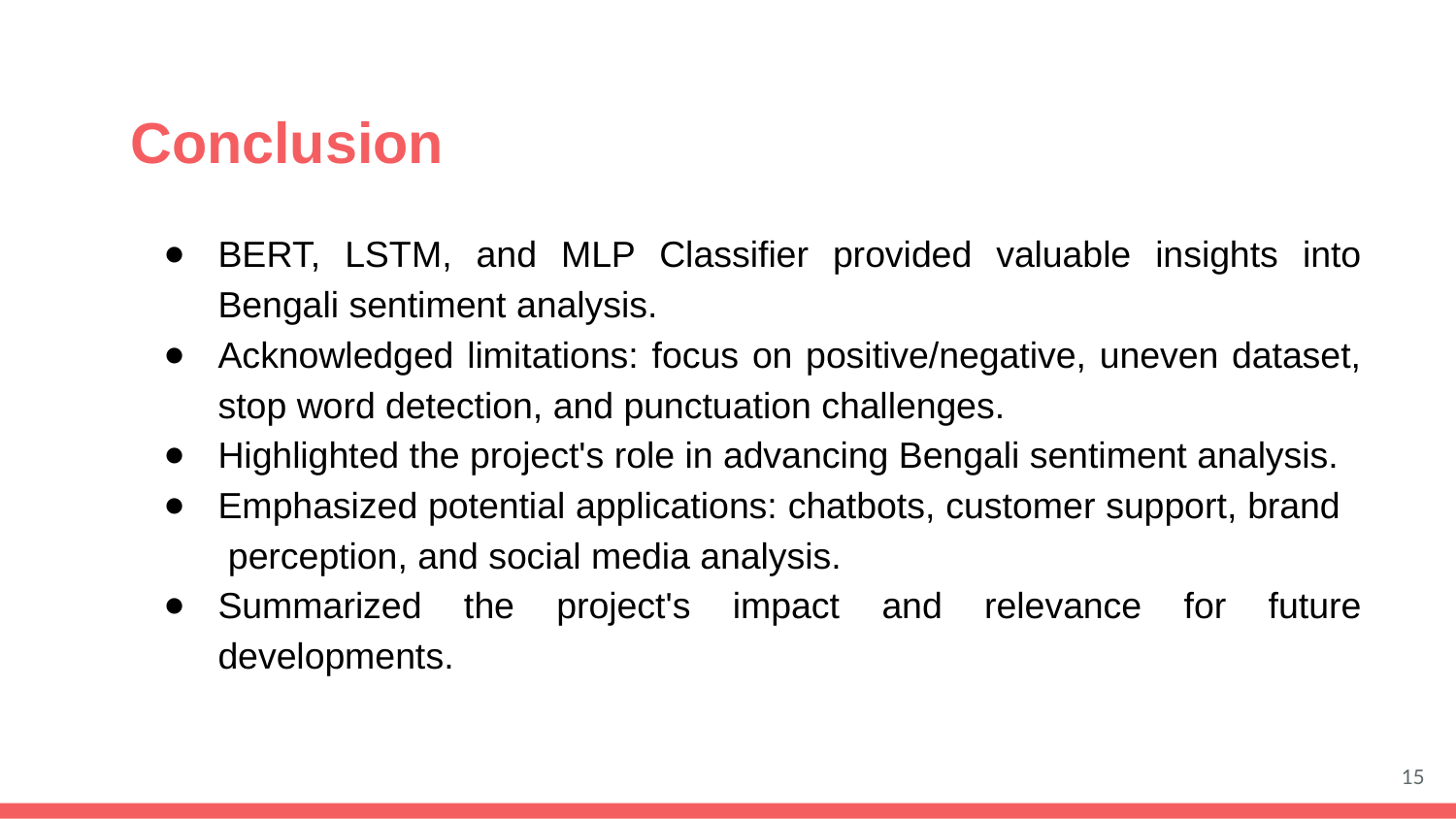

# Conclusion

BERT, LSTM, and MLP Classifier provided valuable insights into Bengali sentiment analysis.
Acknowledged limitations: focus on positive/negative, uneven dataset, stop word detection, and punctuation challenges.
Highlighted the project's role in advancing Bengali sentiment analysis.
Emphasized potential applications: chatbots, customer support, brand    perception, and social media analysis.
Summarized the project's impact and relevance for future developments.
15